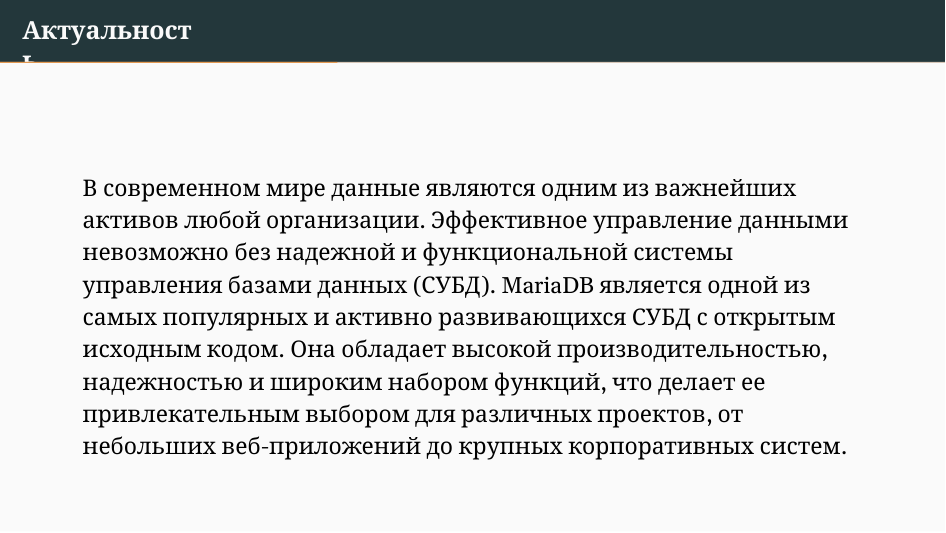

Актуальность

В современном мире данные являются одним из важнейших активов любой организации. Эффективное управление данными невозможно без надежной и функциональной системы управления базами данных (СУБД). MariaDB является одной из самых популярных и активно развивающихся СУБД с открытым исходным кодом. Она обладает высокой производительностью, надежностью и широким набором функций, что делает ее привлекательным выбором для различных проектов, от небольших веб-приложений до крупных корпоративных систем.